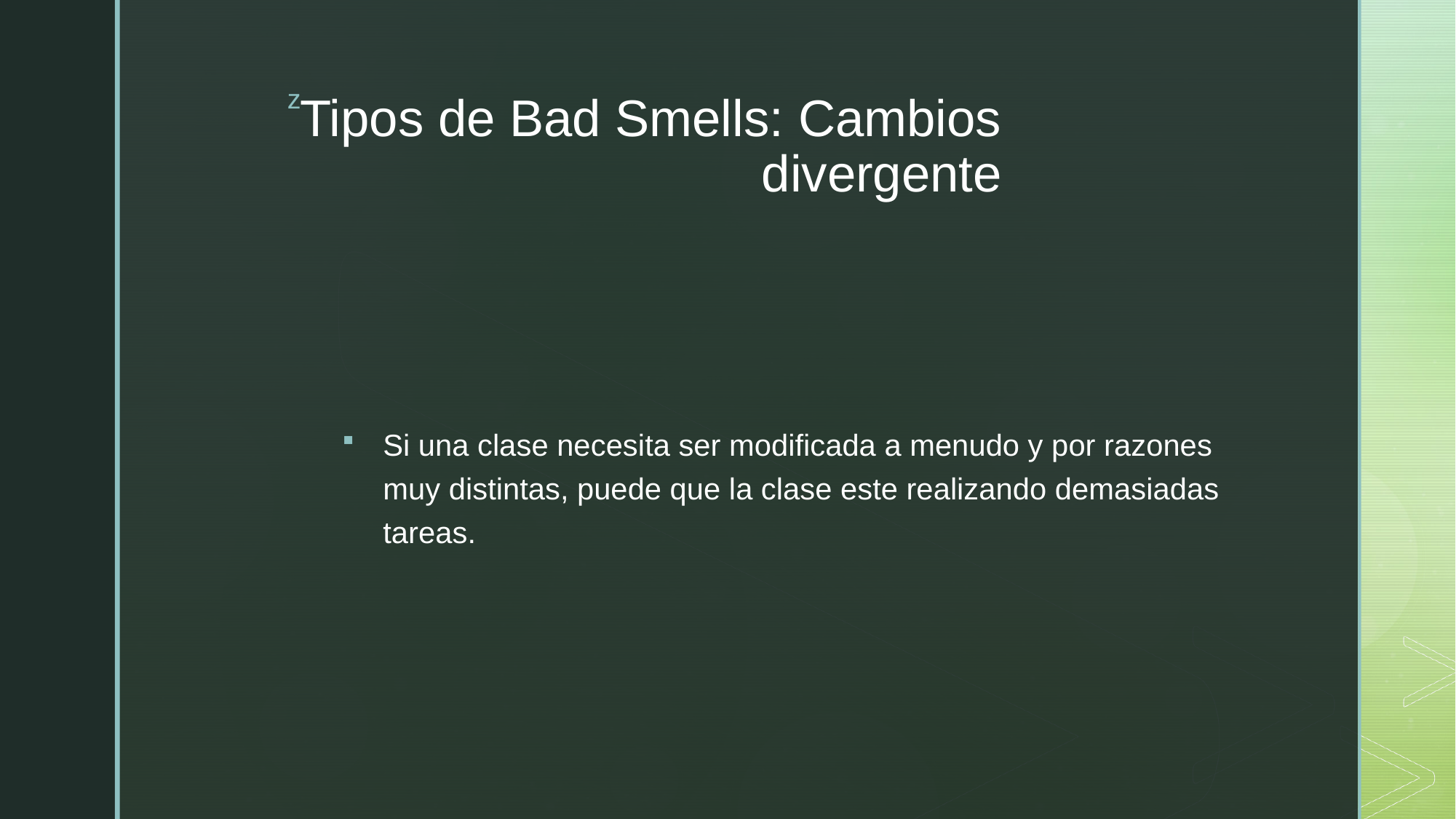

# Tipos de Bad Smells: Cambios divergente
Si una clase necesita ser modificada a menudo y por razones muy distintas, puede que la clase este realizando demasiadas tareas.